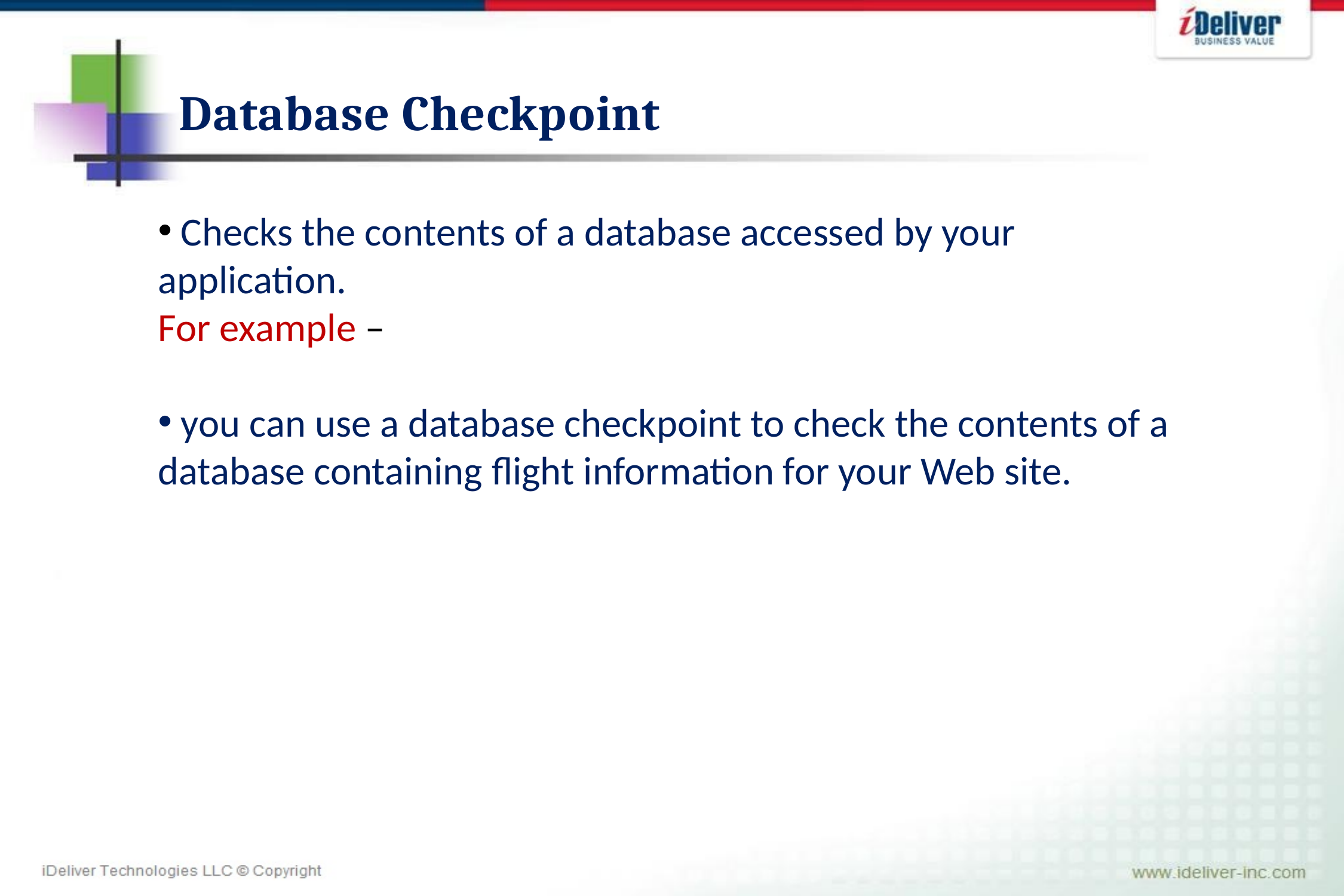

# Database Checkpoint
 Checks the contents of a database accessed by your  application.
For example –

 you can use a database checkpoint to check the contents of a database containing flight information for your Web site.